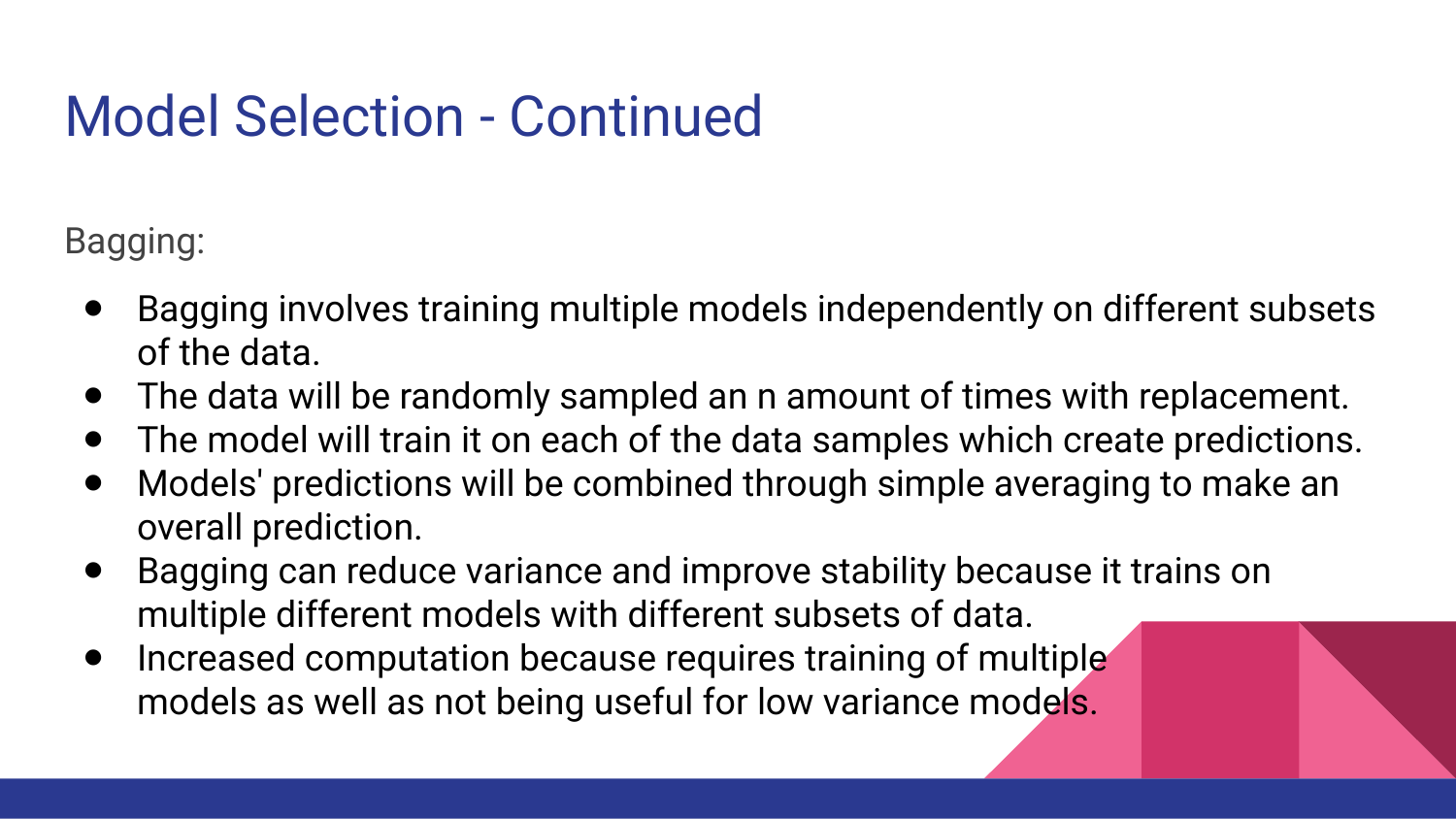

# Model Selection - Continued
Bagging:
Bagging involves training multiple models independently on different subsets of the data.
The data will be randomly sampled an n amount of times with replacement.
The model will train it on each of the data samples which create predictions.
Models' predictions will be combined through simple averaging to make an overall prediction.
Bagging can reduce variance and improve stability because it trains on multiple different models with different subsets of data.
Increased computation because requires training of multiple
models as well as not being useful for low variance models.